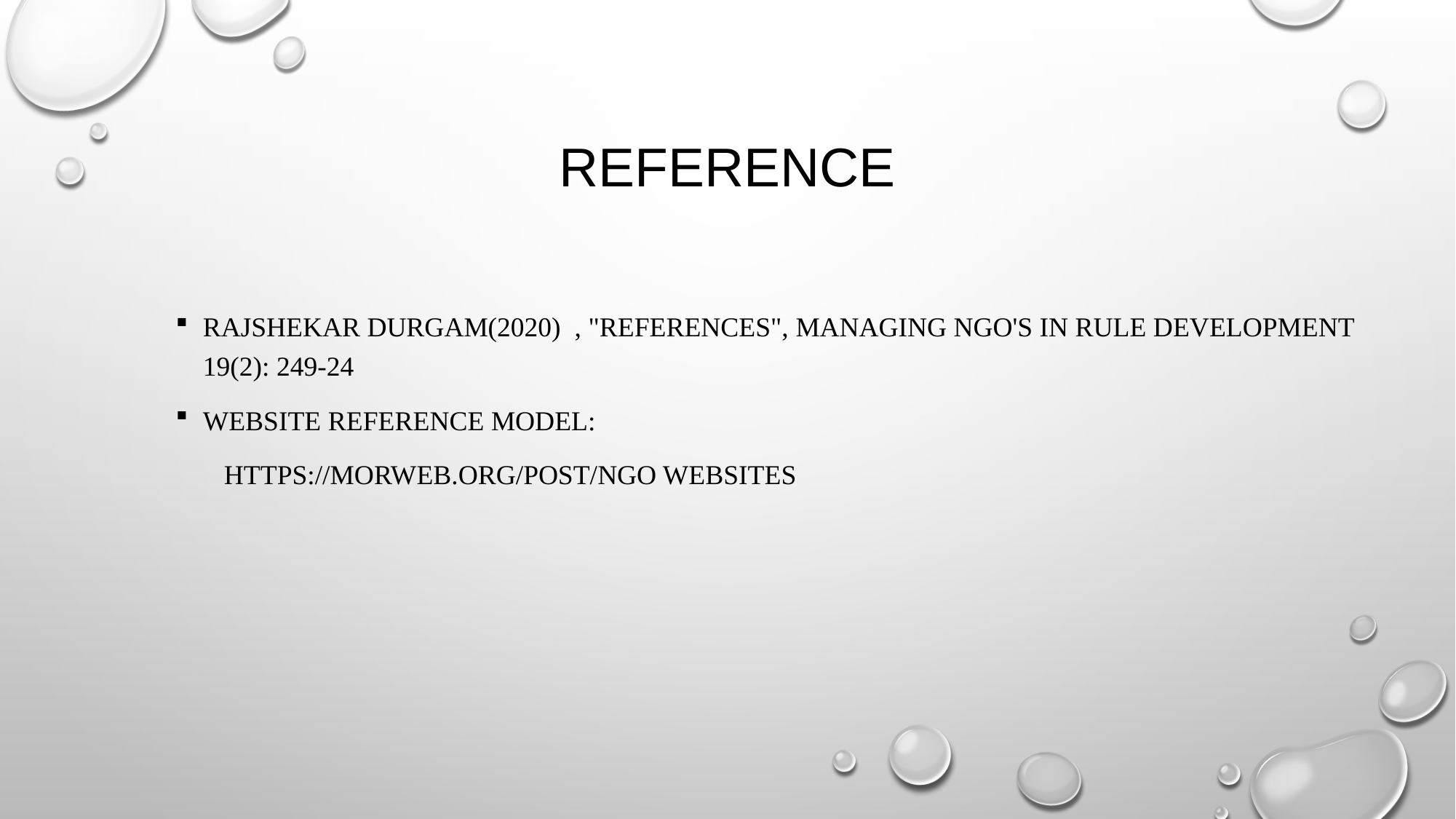

# reference
rajshekar durgam(2020)  , "references", managing NGO's in rule development 19(2): 249-24
website reference model:
       https://morweb.org/post/ngo websites